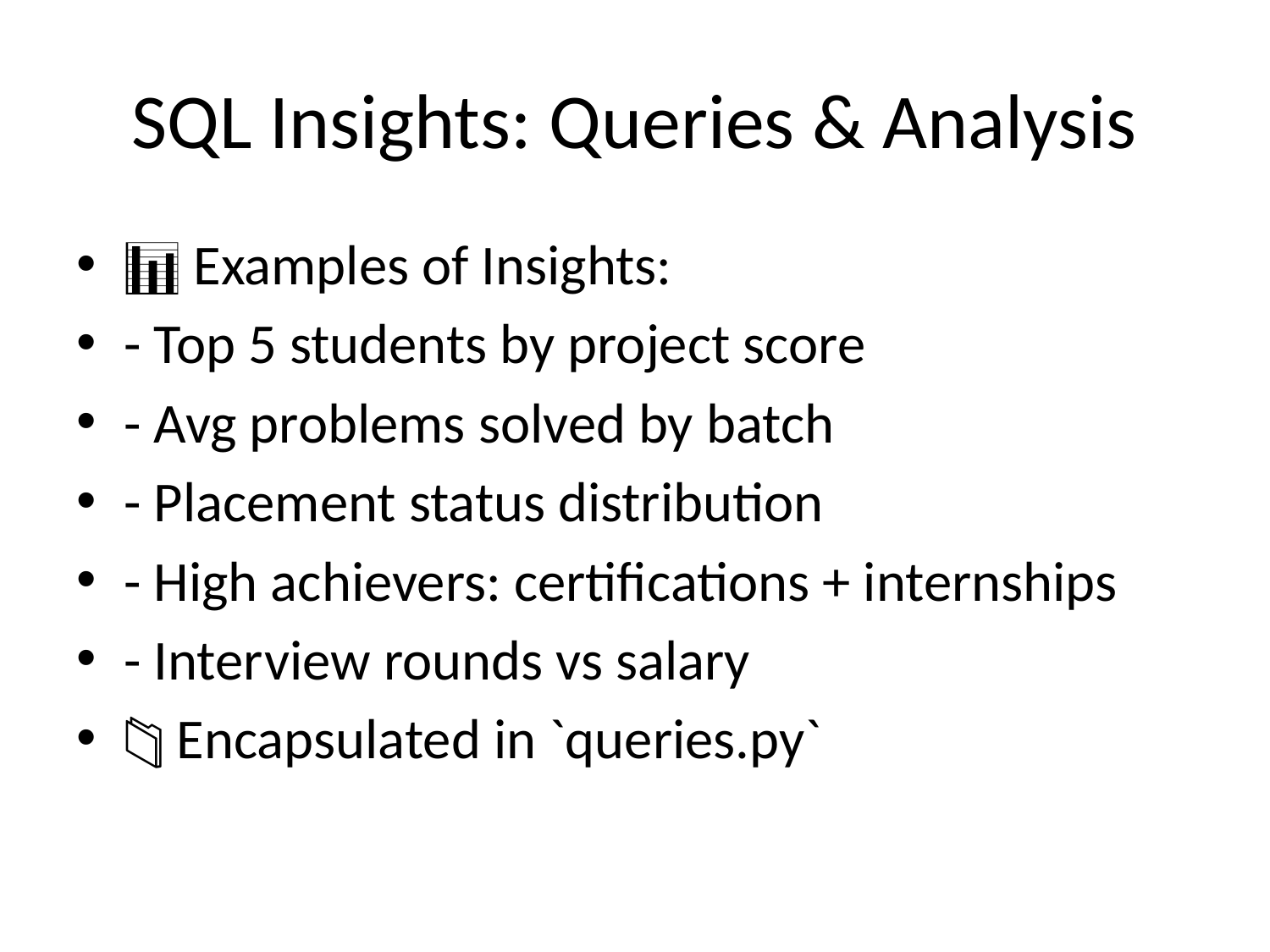

# SQL Insights: Queries & Analysis
📊 Examples of Insights:
- Top 5 students by project score
- Avg problems solved by batch
- Placement status distribution
- High achievers: certifications + internships
- Interview rounds vs salary
📁 Encapsulated in `queries.py`